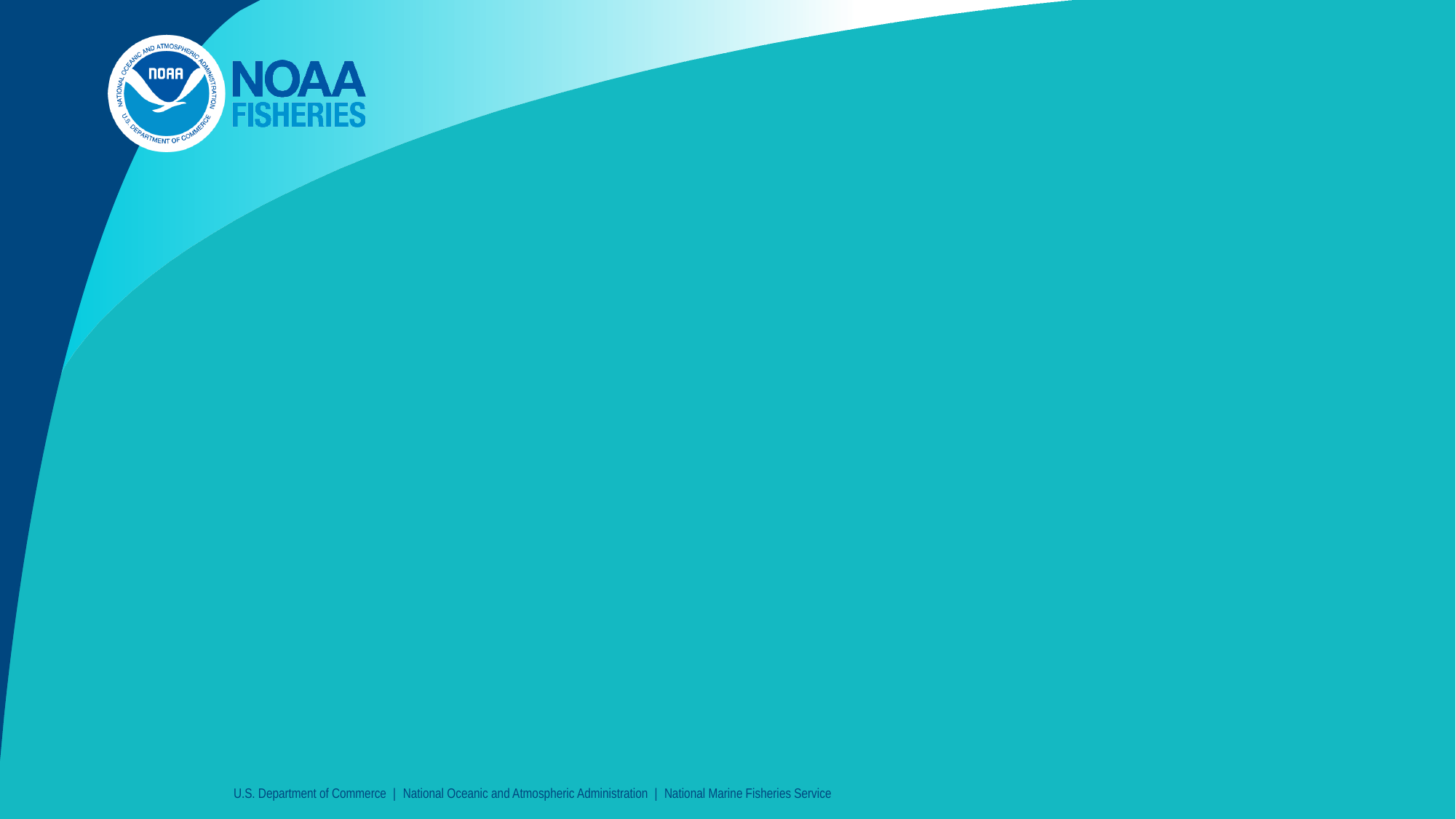

This is the Teal Title Slide, you can swap to the
 Blue 1 Title Slide or Blue2 Title Slide in the Layout menu
#